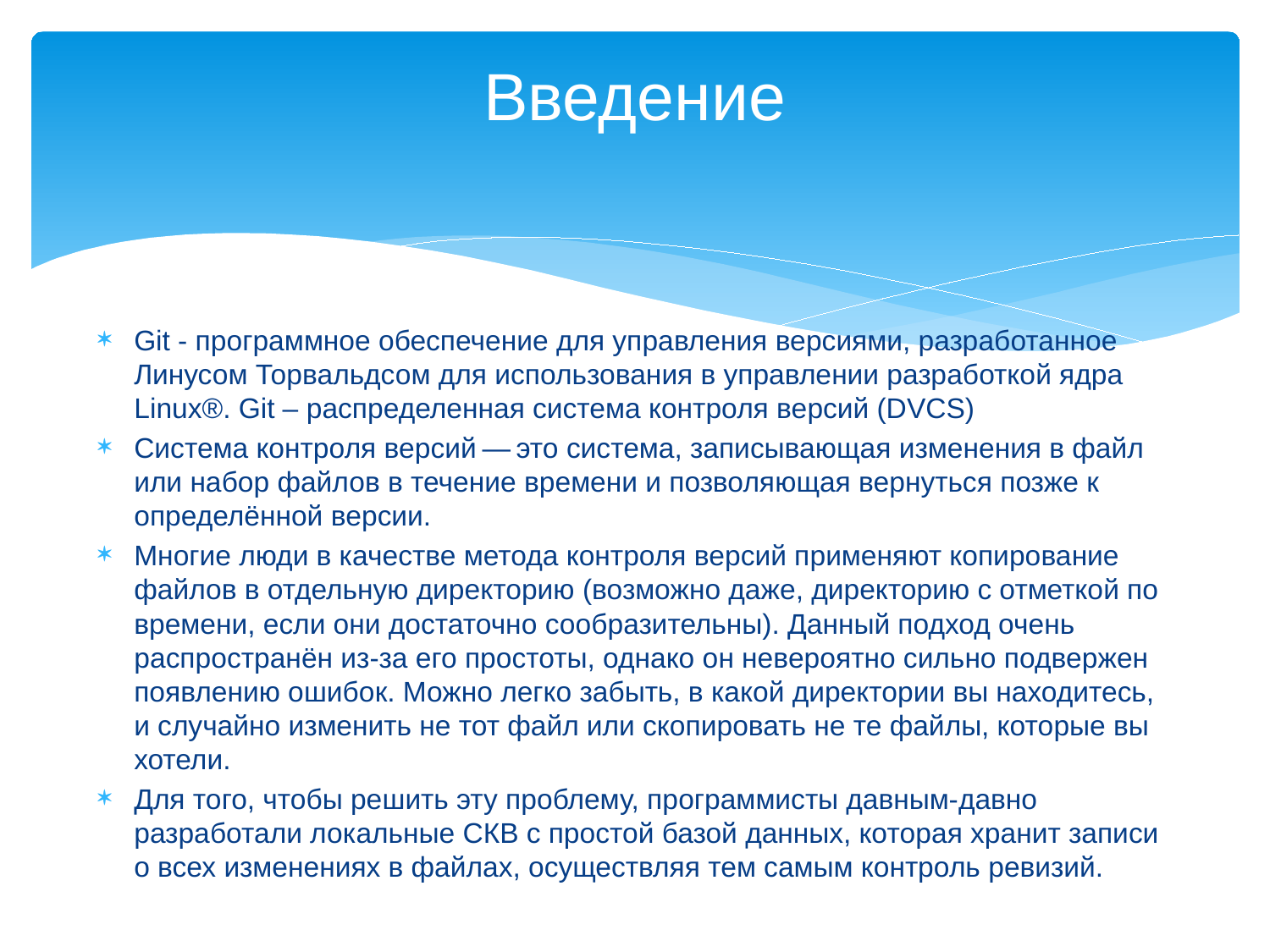

# Введение
Git - программное обеспечение для управления версиями, разработанное Линусом Торвальдсом для использования в управлении разработкой ядра Linux®. Git – распределенная система контроля версий (DVCS)
Система контроля версий — это система, записывающая изменения в файл или набор файлов в течение времени и позволяющая вернуться позже к определённой версии.
Многие люди в качестве метода контроля версий применяют копирование файлов в отдельную директорию (возможно даже, директорию с отметкой по времени, если они достаточно сообразительны). Данный подход очень распространён из-за его простоты, однако он невероятно сильно подвержен появлению ошибок. Можно легко забыть, в какой директории вы находитесь, и случайно изменить не тот файл или скопировать не те файлы, которые вы хотели.
Для того, чтобы решить эту проблему, программисты давным-давно разработали локальные СКВ с простой базой данных, которая хранит записи о всех изменениях в файлах, осуществляя тем самым контроль ревизий.